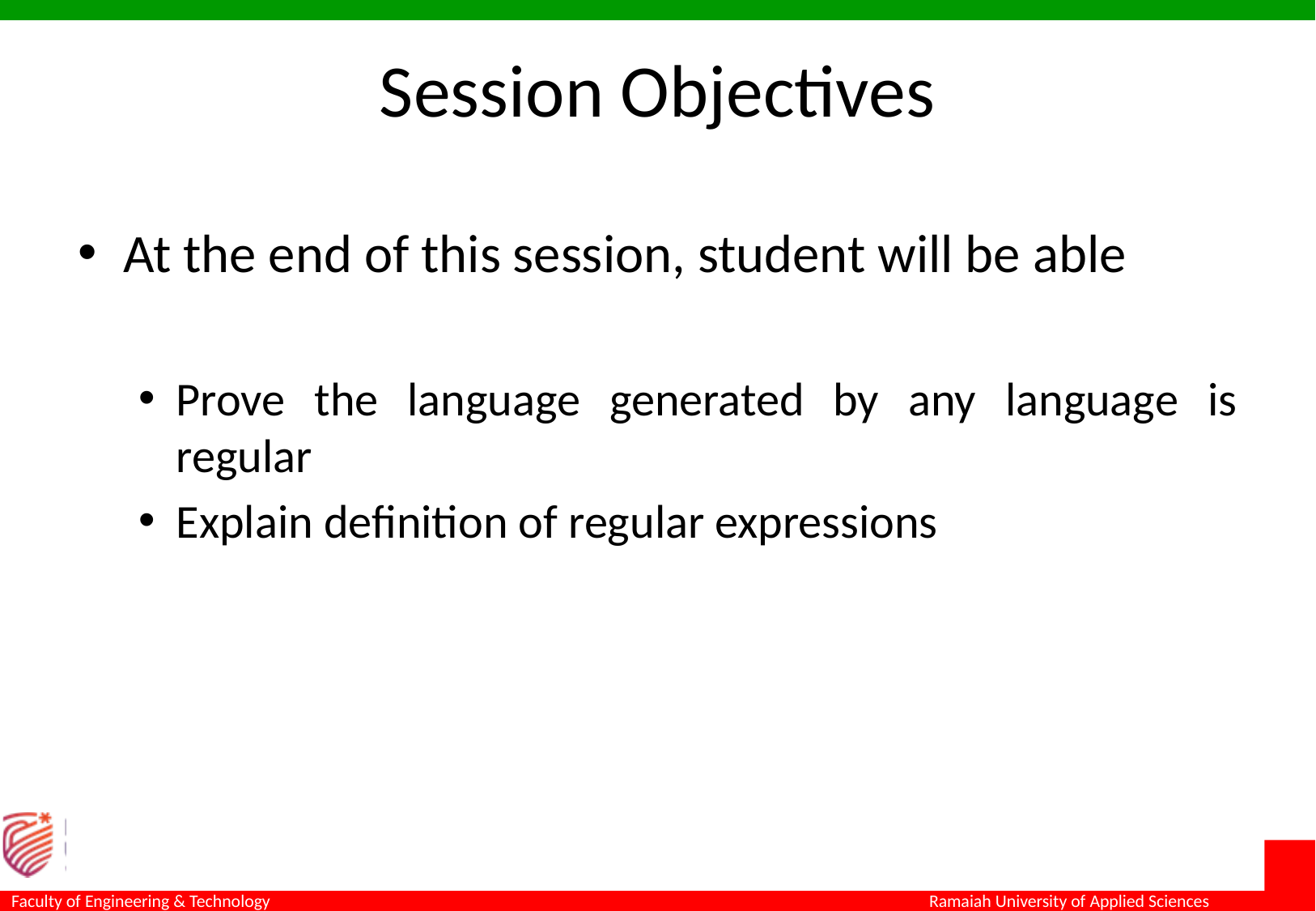

# Session Objectives
At the end of this session, student will be able

Prove the language generated by any language is regular
Explain definition of regular expressions